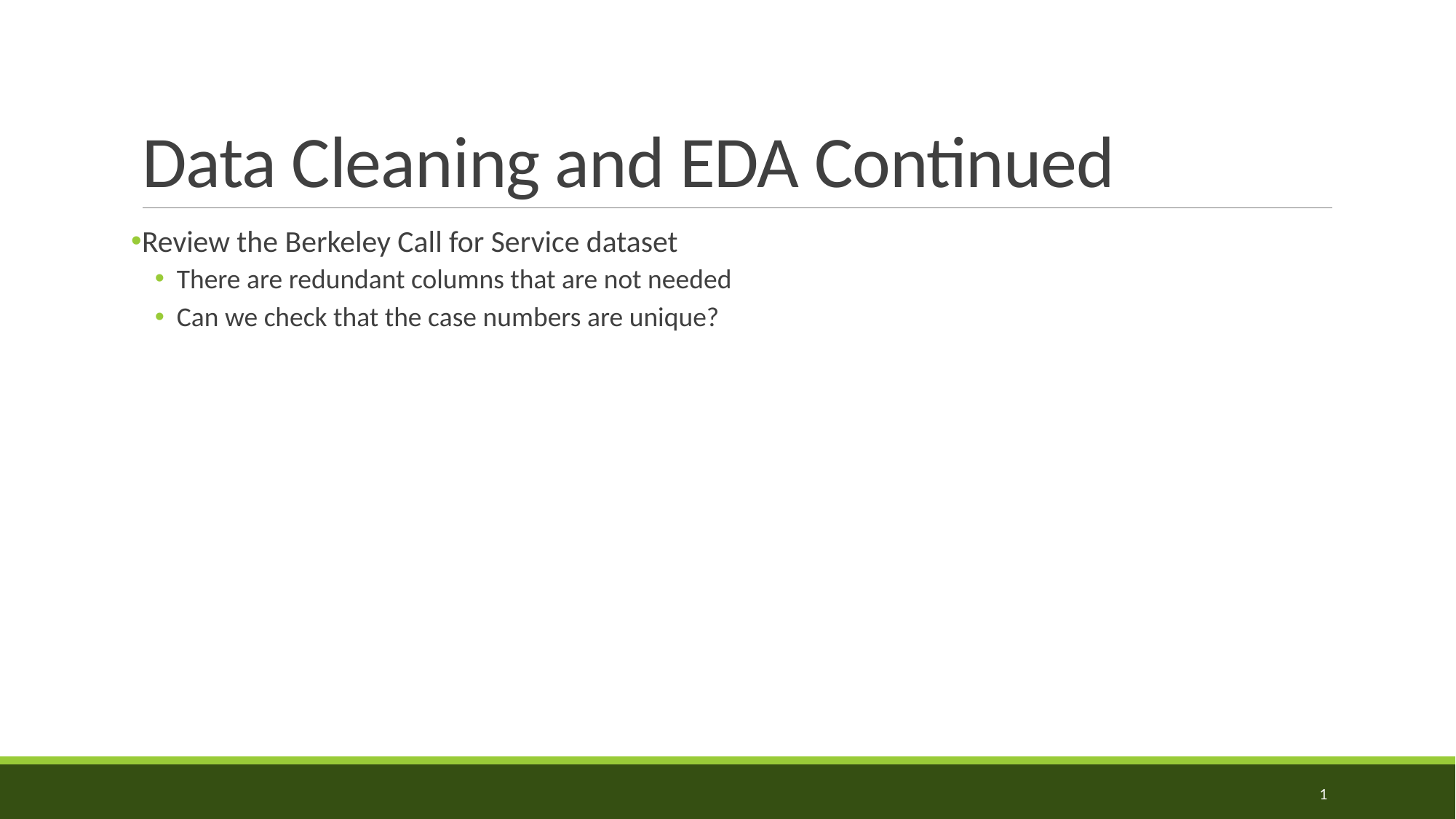

# Data Cleaning and EDA Continued
Review the Berkeley Call for Service dataset
There are redundant columns that are not needed
Can we check that the case numbers are unique?

1